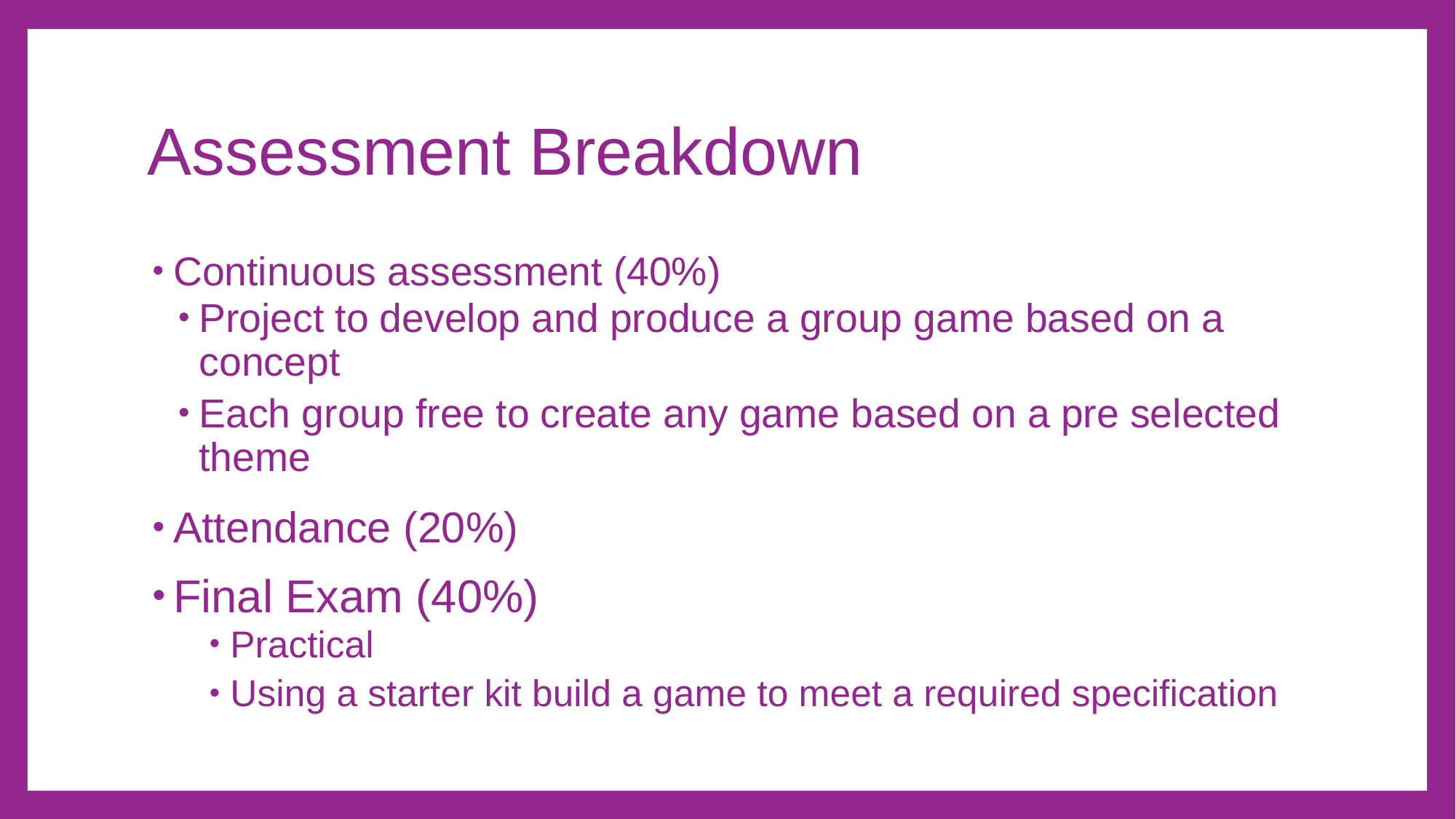

# Assessment Breakdown
Continuous assessment (40%)
Project to develop and produce a group game based on a concept
Each group free to create any game based on a pre selected  theme
Attendance (20%)
Final Exam (40%)
Practical
Using a starter kit build a game to meet a required specification